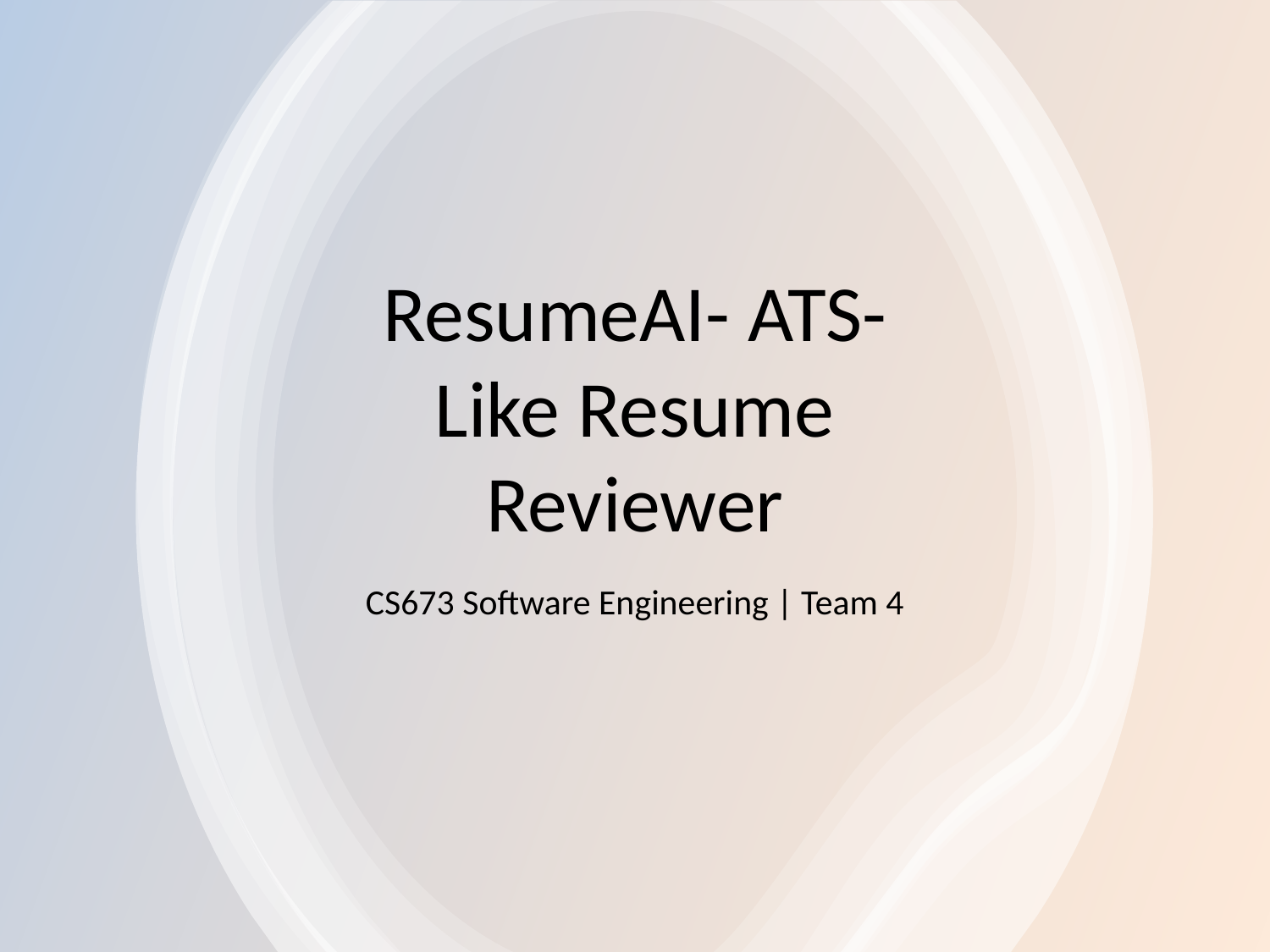

# ResumeAI- ATS-Like Resume Reviewer
CS673 Software Engineering | Team 4